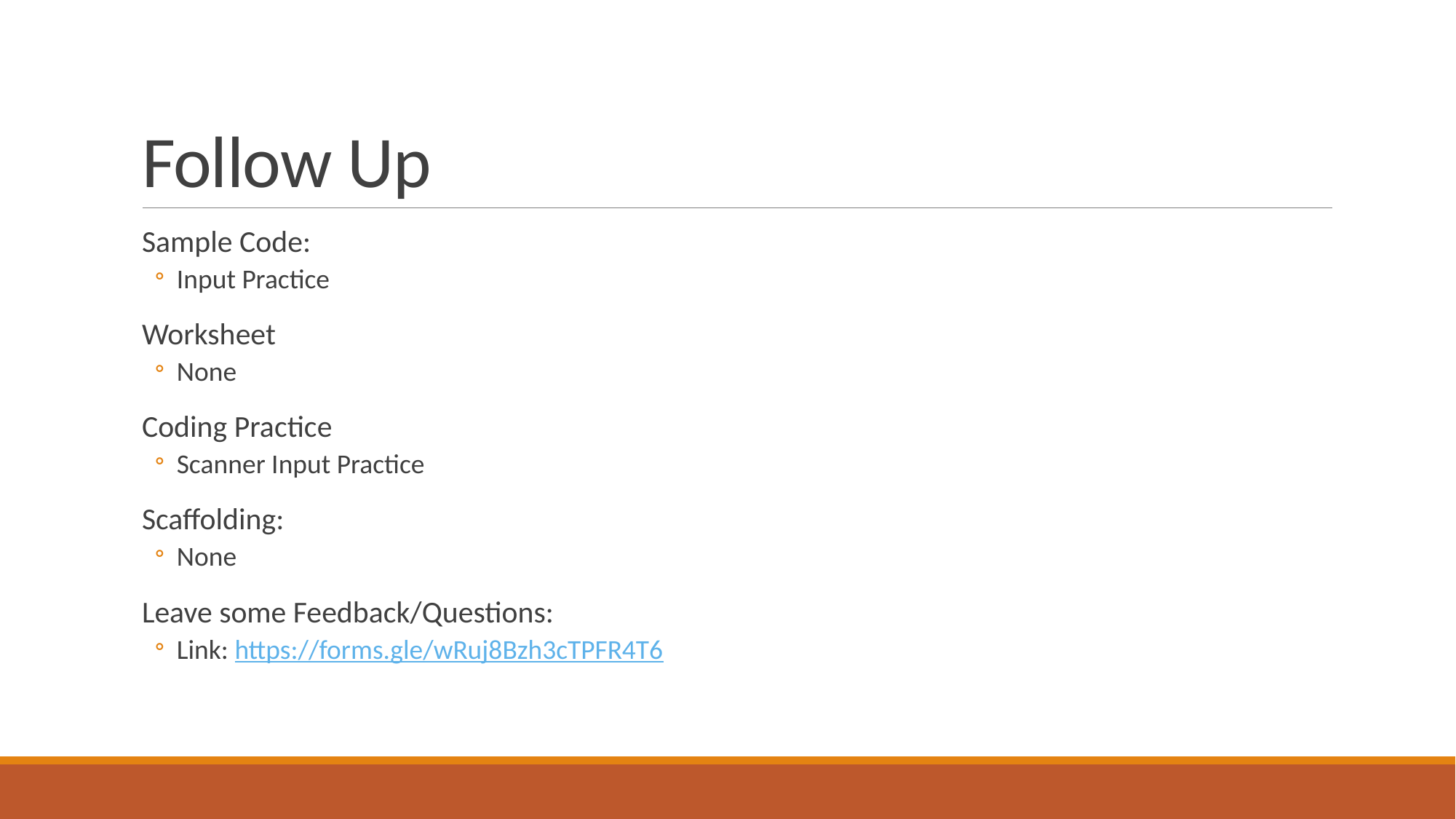

# Follow Up
Sample Code:
Input Practice
Worksheet
None
Coding Practice
Scanner Input Practice
Scaffolding:
None
Leave some Feedback/Questions:
Link: https://forms.gle/wRuj8Bzh3cTPFR4T6